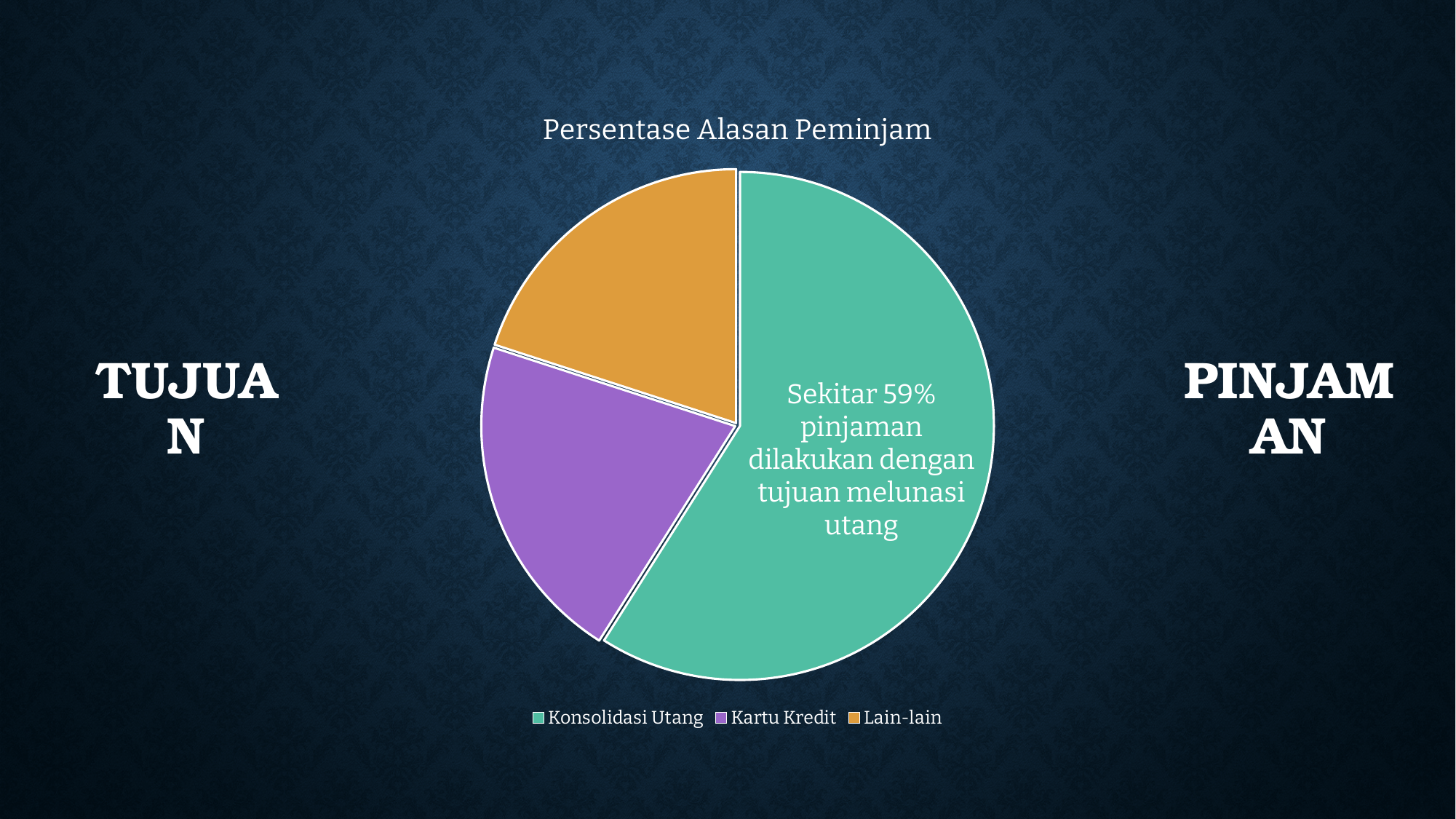

tujuan
# pinjaman

### Chart:

| Category | Persentase Alasan Peminjam |
|---|---|
| Konsolidasi Utang | 59.0 |
| Kartu Kredit | 21.0 |
| Lain-lain | 20.0 |
Sekitar 59% pinjaman dilakukan dengan tujuan melunasi utang